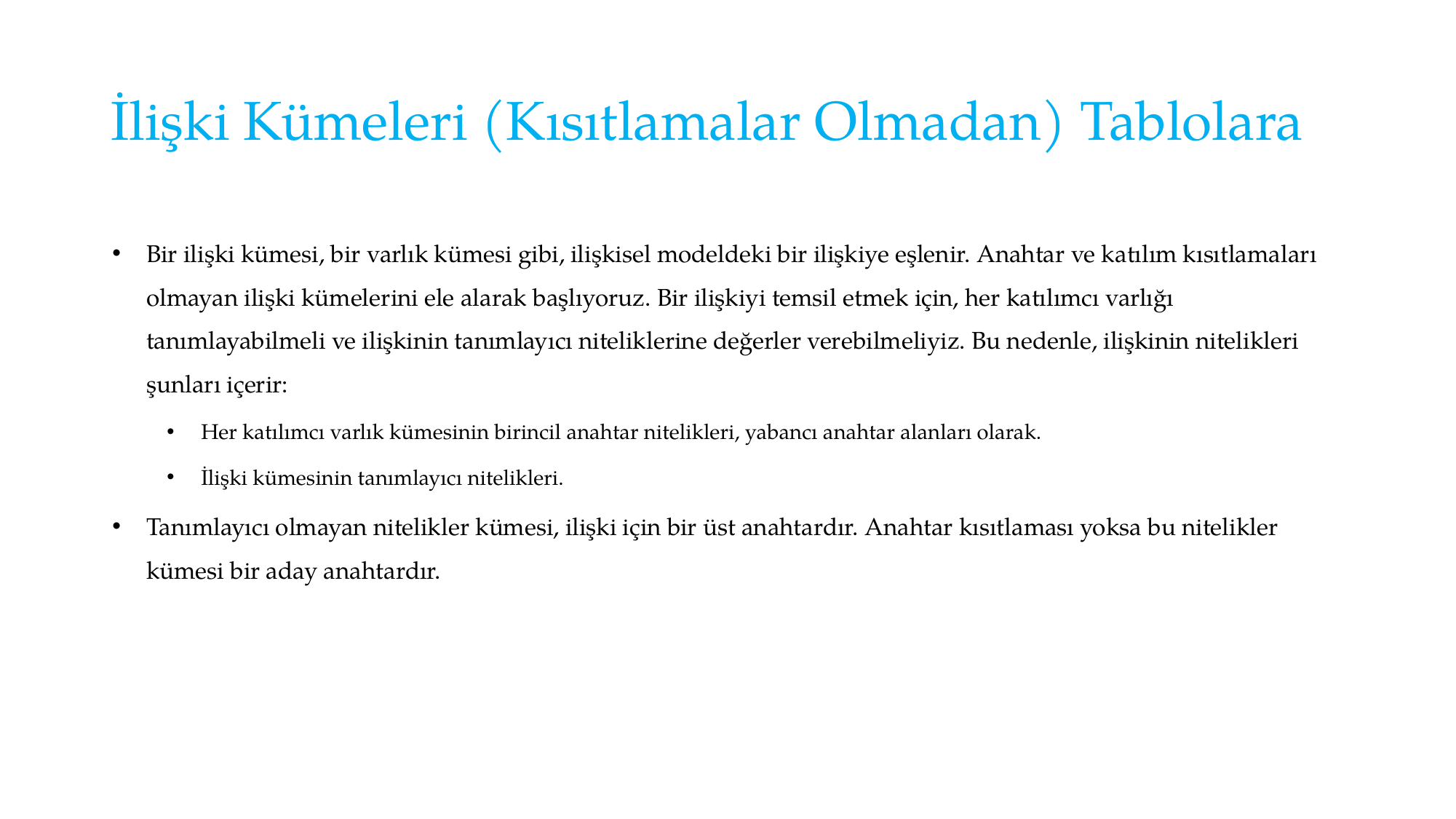

# İlişki Kümeleri (Kısıtlamalar Olmadan) Tablolara
Bir ilişki kümesi, bir varlık kümesi gibi, ilişkisel modeldeki bir ilişkiye eşlenir. Anahtar ve katılım kısıtlamaları olmayan ilişki kümelerini ele alarak başlıyoruz. Bir ilişkiyi temsil etmek için, her katılımcı varlığı tanımlayabilmeli ve ilişkinin tanımlayıcı niteliklerine değerler verebilmeliyiz. Bu nedenle, ilişkinin nitelikleri şunları içerir:
Her katılımcı varlık kümesinin birincil anahtar nitelikleri, yabancı anahtar alanları olarak.
İlişki kümesinin tanımlayıcı nitelikleri.
Tanımlayıcı olmayan nitelikler kümesi, ilişki için bir üst anahtardır. Anahtar kısıtlaması yoksa bu nitelikler kümesi bir aday anahtardır.